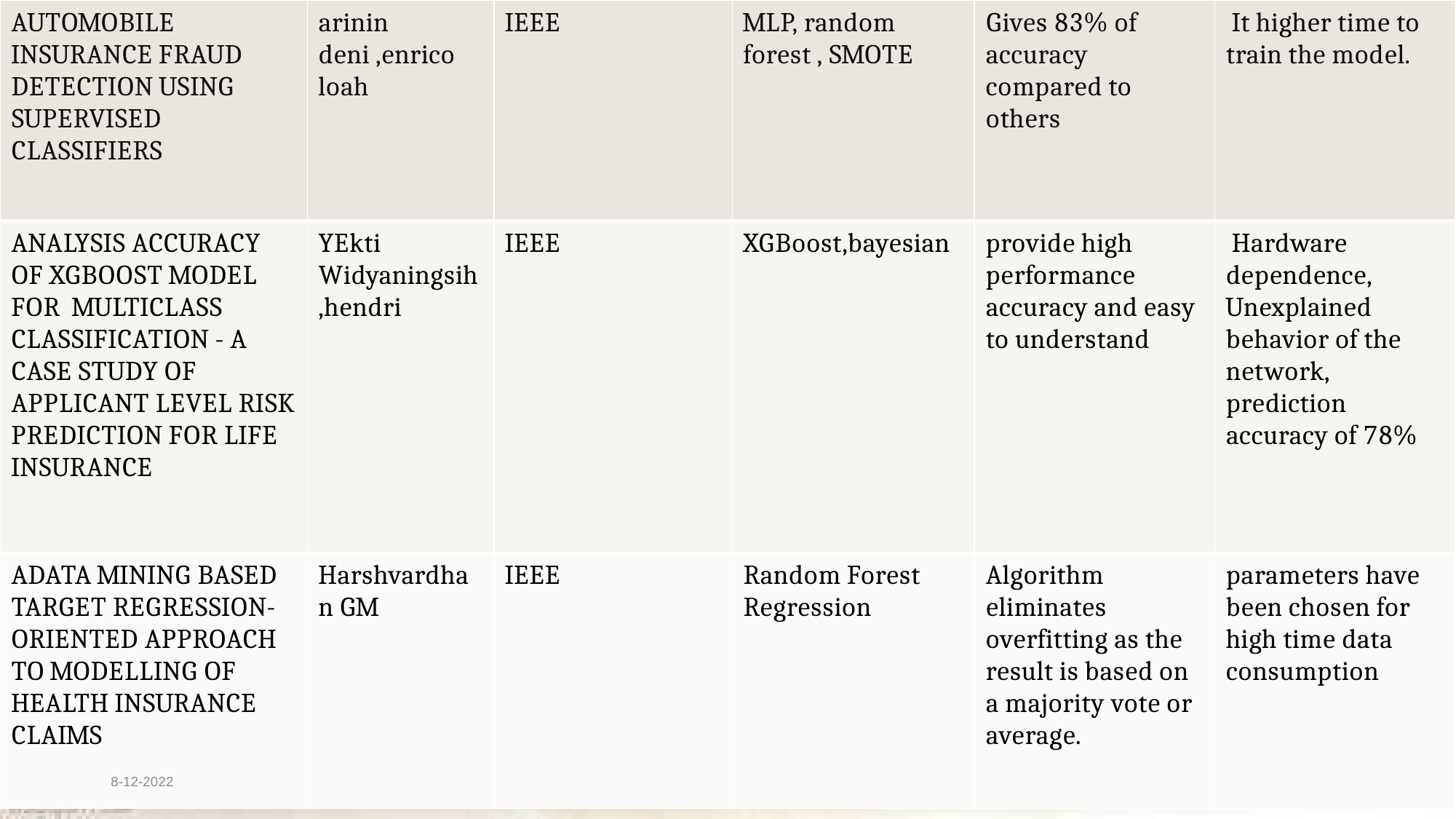

| AUTOMOBILE INSURANCE FRAUD DETECTION USING SUPERVISED CLASSIFIERS | arinin deni ,enrico loah | IEEE | MLP, random forest , SMOTE | Gives 83% of accuracy compared to others | It higher time to train the model. |
| --- | --- | --- | --- | --- | --- |
| ANALYSIS ACCURACY OF XGBOOST MODEL FOR MULTICLASS CLASSIFICATION - A CASE STUDY OF APPLICANT LEVEL RISK PREDICTION FOR LIFE INSURANCE | YEkti Widyaningsih,hendri | IEEE | XGBoost,bayesian | provide high performance accuracy and easy to understand | Hardware dependence, Unexplained behavior of the network, prediction accuracy of 78% |
| ADATA MINING BASED TARGET REGRESSION-ORIENTED APPROACH TO MODELLING OF HEALTH INSURANCE CLAIMS | Harshvardhan GM | IEEE | Random Forest Regression | Algorithm eliminates overfitting as the result is based on a majority vote or average. | parameters have been chosen for high time data consumption |
#
8-12-2022